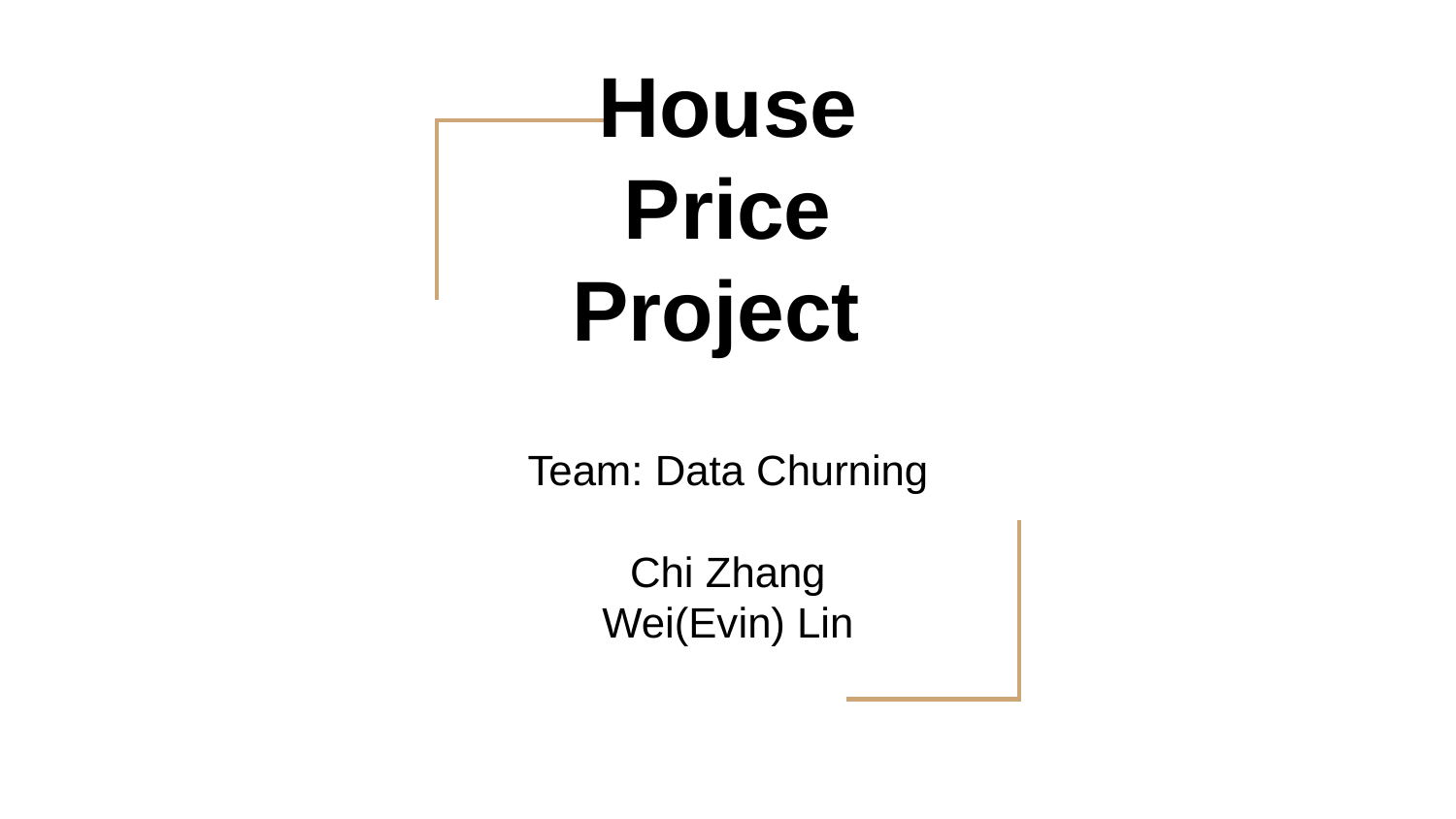

# House Price Project

Team: Data Churning

Chi Zhang
Wei(Evin) Lin